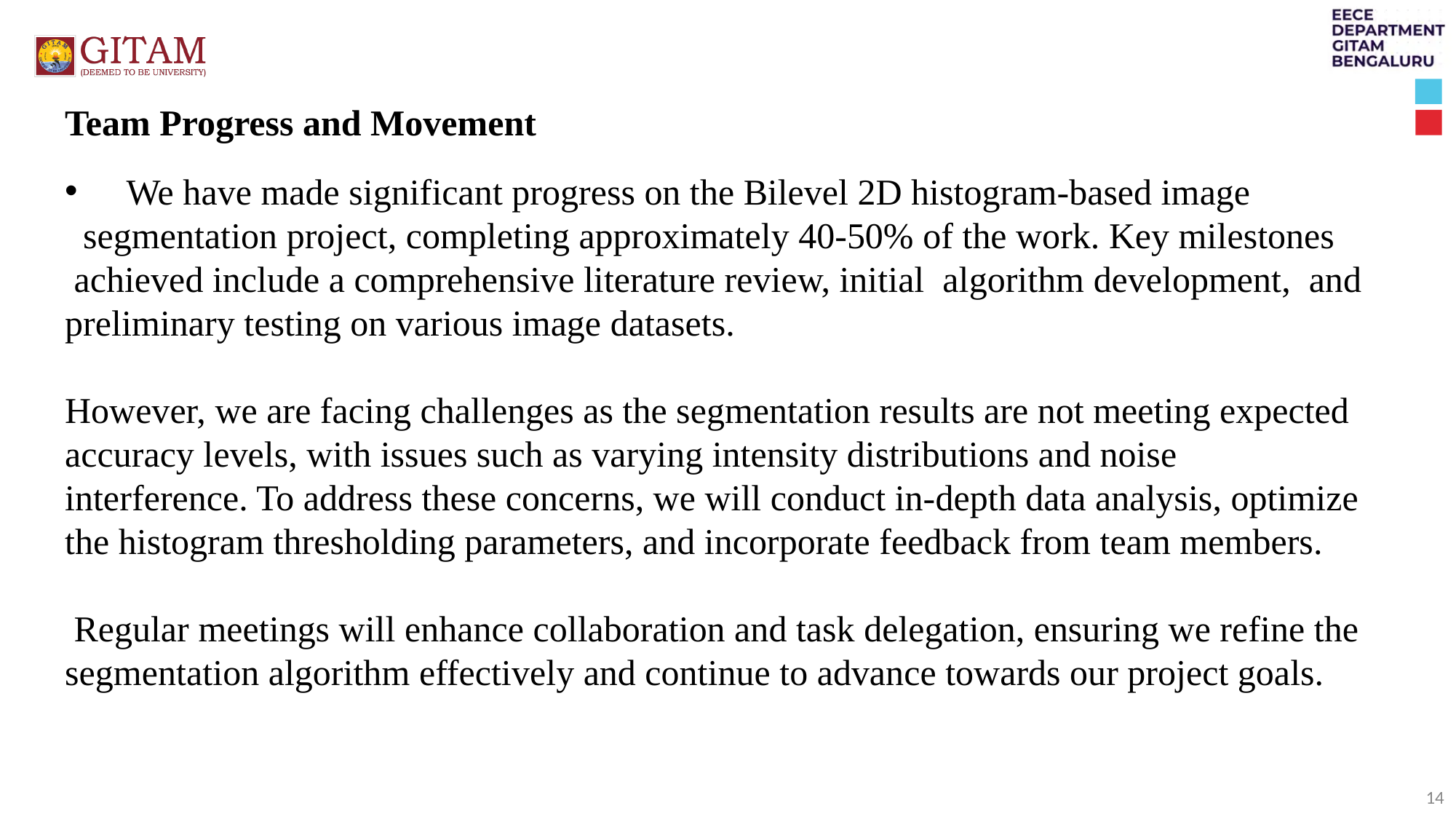

Team Progress and Movement

   We have made significant progress on the Bilevel 2D histogram-based image
  segmentation project, completing approximately 40-50% of the work. Key milestones
 achieved include a comprehensive literature review, initial  algorithm development,  and preliminary testing on various image datasets.

However, we are facing challenges as the segmentation results are not meeting expected accuracy levels, with issues such as varying intensity distributions and noise interference. To address these concerns, we will conduct in-depth data analysis, optimize the histogram thresholding parameters, and incorporate feedback from team members.

 Regular meetings will enhance collaboration and task delegation, ensuring we refine the segmentation algorithm effectively and continue to advance towards our project goals.

14